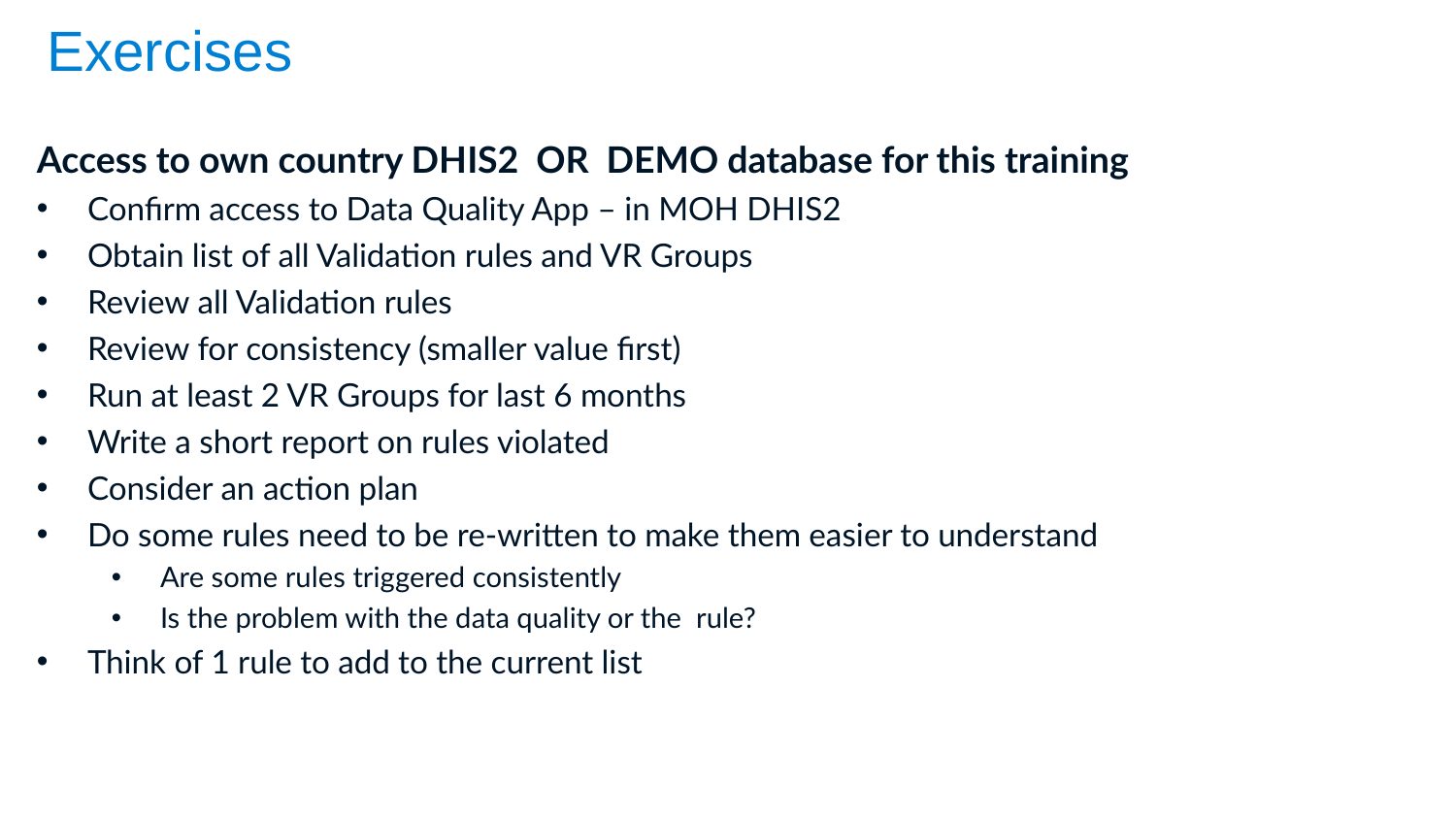

# Exercises
Access to own country DHIS2  OR  DEMO database for this training
Confirm access to Data Quality App – in MOH DHIS2
Obtain list of all Validation rules and VR Groups
Review all Validation rules
Review for consistency (smaller value first)
Run at least 2 VR Groups for last 6 months
Write a short report on rules violated
Consider an action plan
Do some rules need to be re-written to make them easier to understand
Are some rules triggered consistently
Is the problem with the data quality or the  rule?
Think of 1 rule to add to the current list